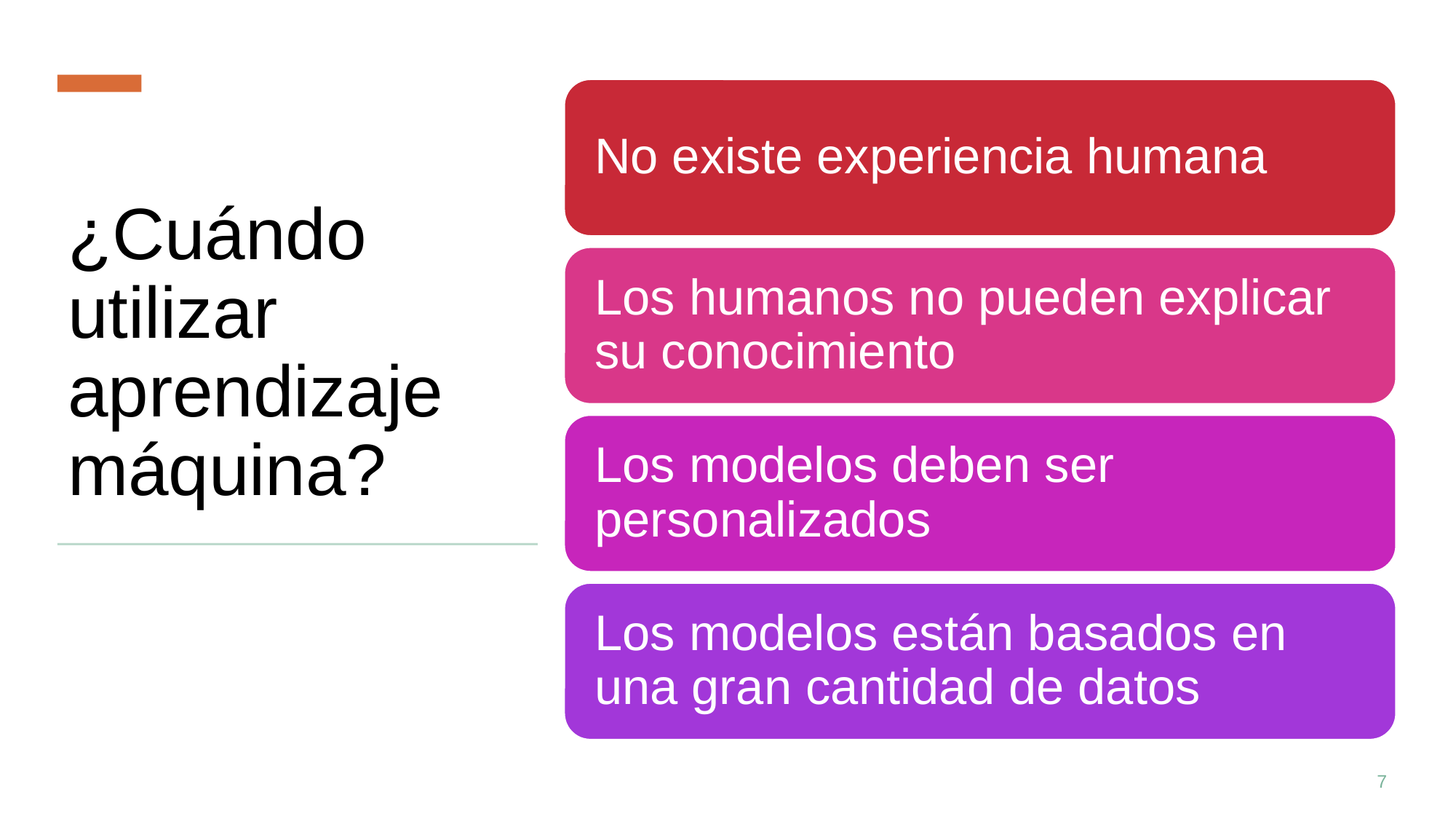

No existe experiencia humana
Los humanos no pueden explicar su conocimiento
Los modelos deben ser personalizados
Los modelos están basados en una gran cantidad de datos
# ¿Cuándo utilizar aprendizaje máquina?

7